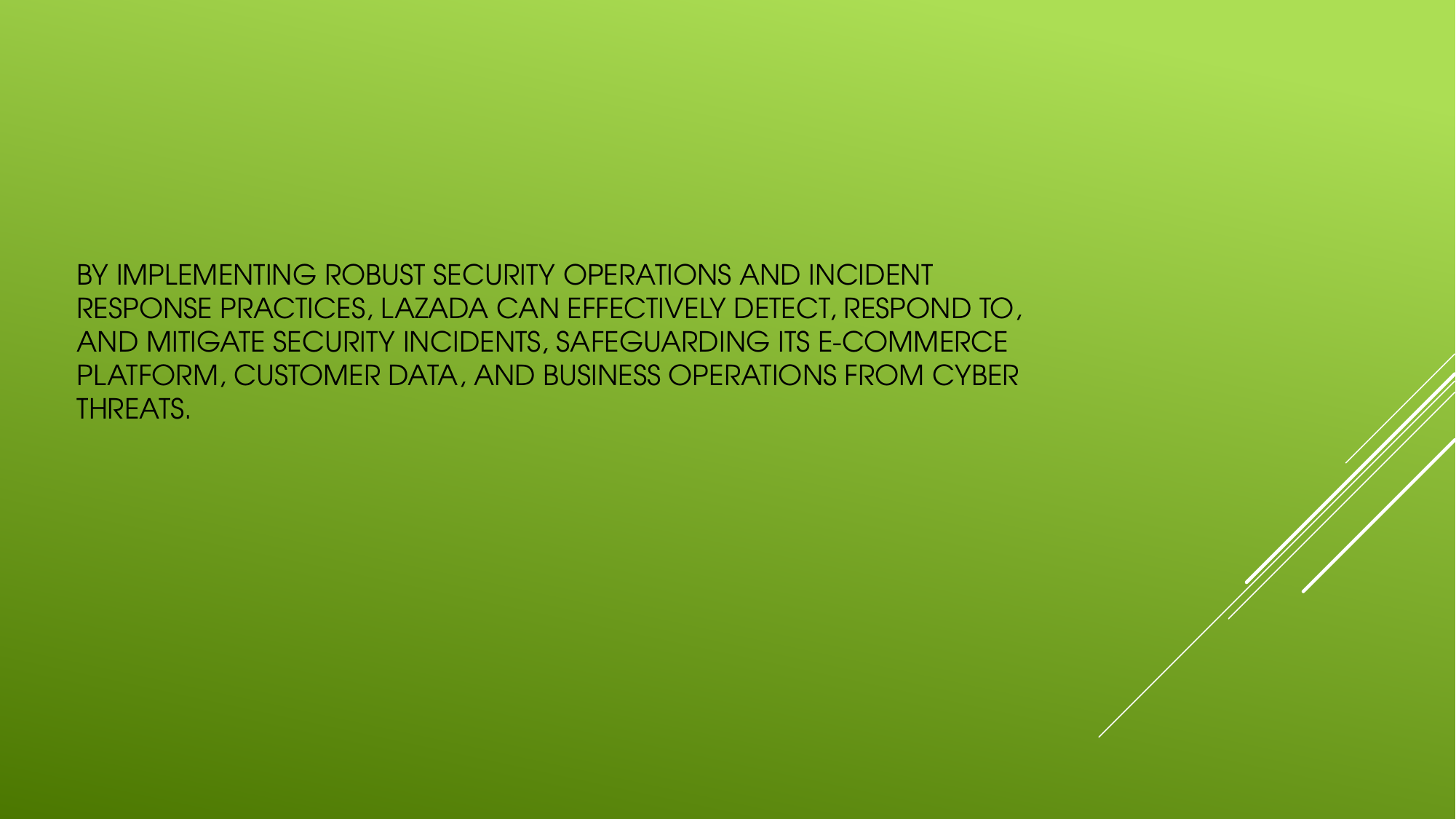

# By implementing robust security operations and incident response practices, Lazada can effectively detect, respond to, and mitigate security incidents, safeguarding its e-commerce platform, customer data, and business operations from cyber threats.